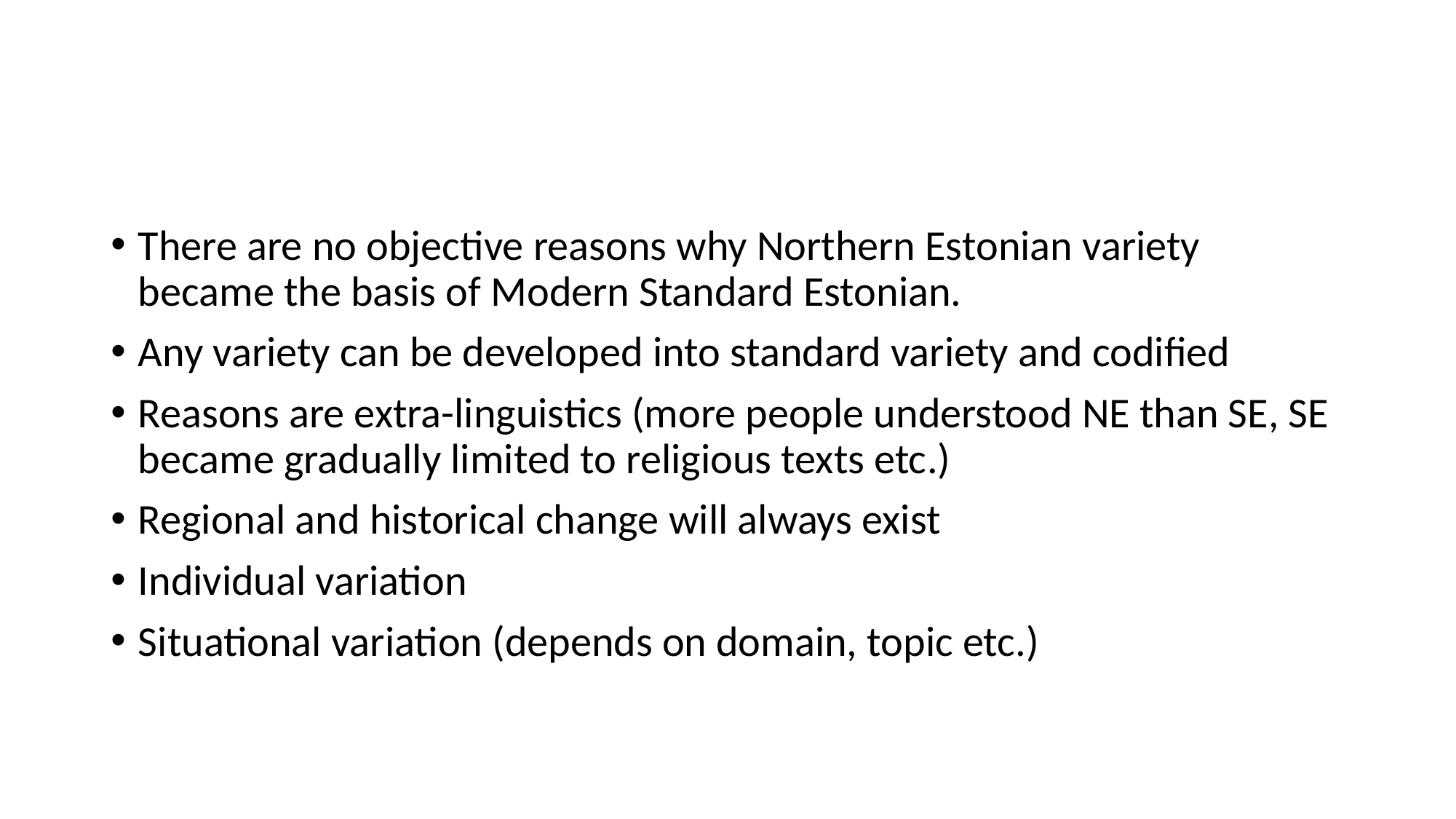

#
There are no objective reasons why Northern Estonian variety became the basis of Modern Standard Estonian.
Any variety can be developed into standard variety and codified
Reasons are extra-linguistics (more people understood NE than SE, SE became gradually limited to religious texts etc.)
Regional and historical change will always exist
Individual variation
Situational variation (depends on domain, topic etc.)